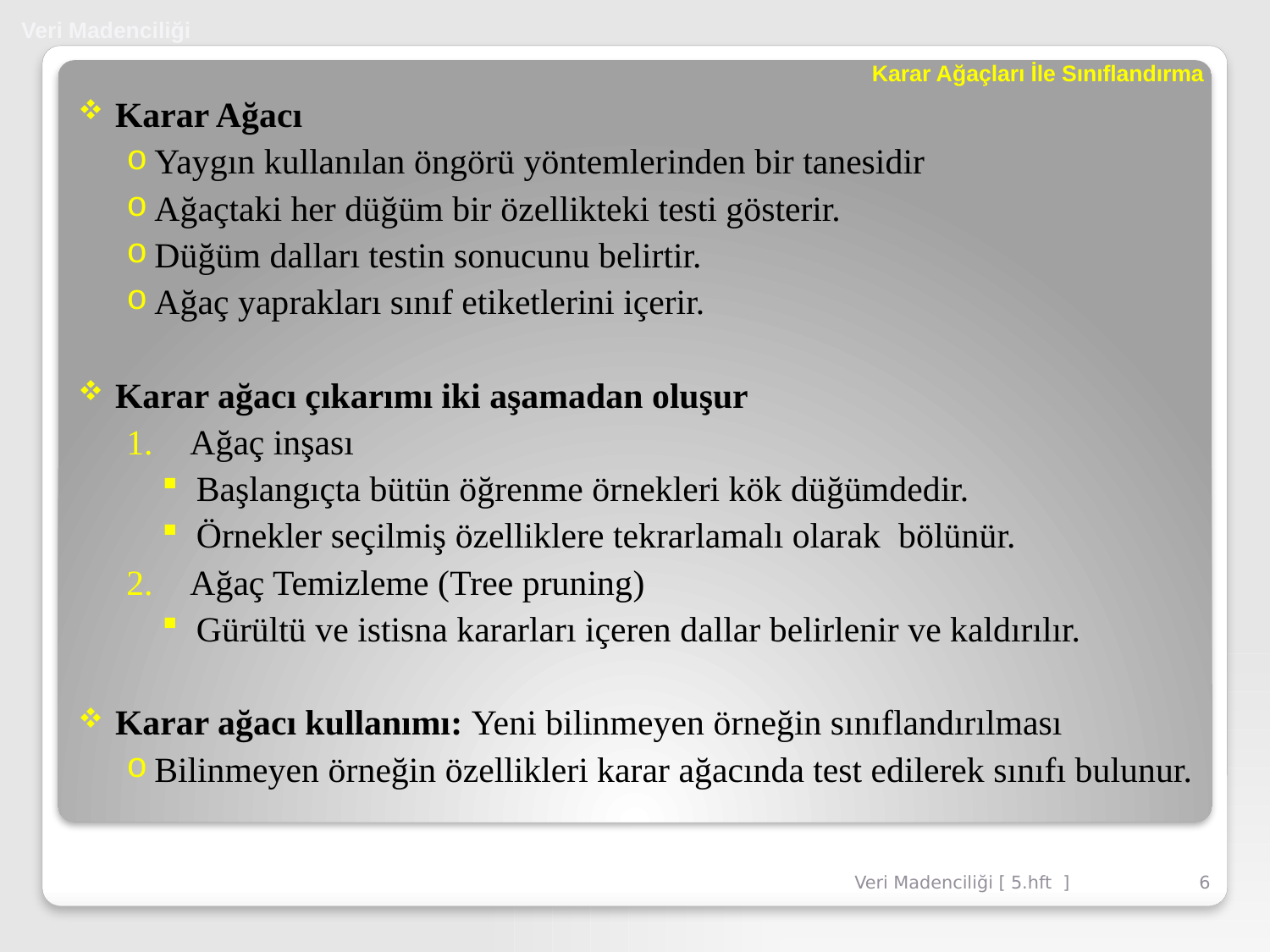

# Veri Madenciliği
Karar Ağaçları İle Sınıflandırma
Karar Ağacı
Yaygın kullanılan öngörü yöntemlerinden bir tanesidir
Ağaçtaki her düğüm bir özellikteki testi gösterir.
Düğüm dalları testin sonucunu belirtir.
Ağaç yaprakları sınıf etiketlerini içerir.

Karar ağacı çıkarımı iki aşamadan oluşur
Ağaç inşası
 Başlangıçta bütün öğrenme örnekleri kök düğümdedir.
 Örnekler seçilmiş özelliklere tekrarlamalı olarak  bölünür.
Ağaç Temizleme (Tree pruning)
 Gürültü ve istisna kararları içeren dallar belirlenir ve kaldırılır.

Karar ağacı kullanımı: Yeni bilinmeyen örneğin sınıflandırılması
Bilinmeyen örneğin özellikleri karar ağacında test edilerek sınıfı bulunur.
Veri Madenciliği [ 5.hft  ]
6